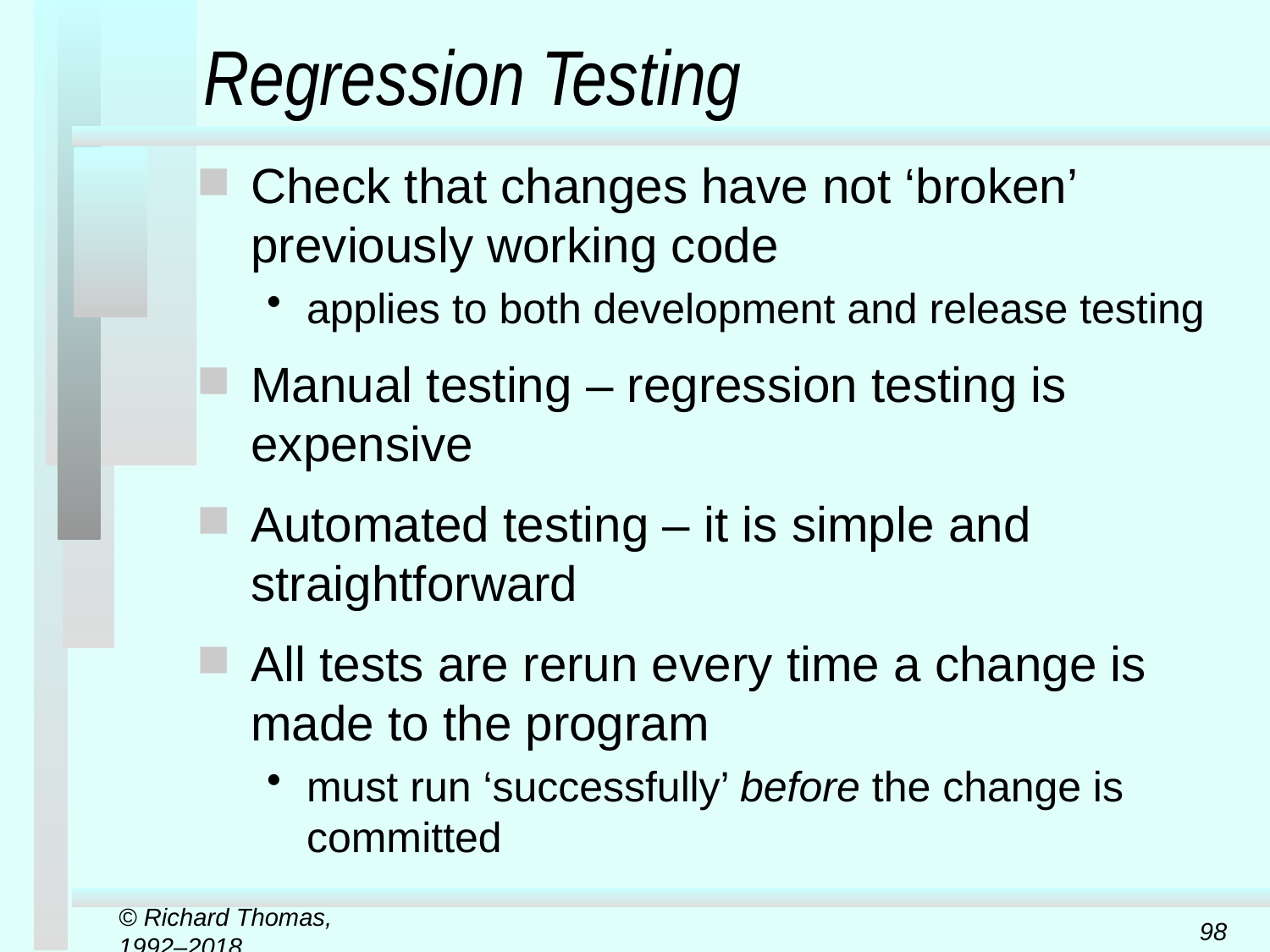

# Regression Testing
Check that changes have not ‘broken’ previously working code
applies to both development and release testing
Manual testing – regression testing is expensive
Automated testing – it is simple and straightforward
All tests are rerun every time a change is made to the program
must run ‘successfully’ before the change is committed
© Richard Thomas, 1992–2018
98